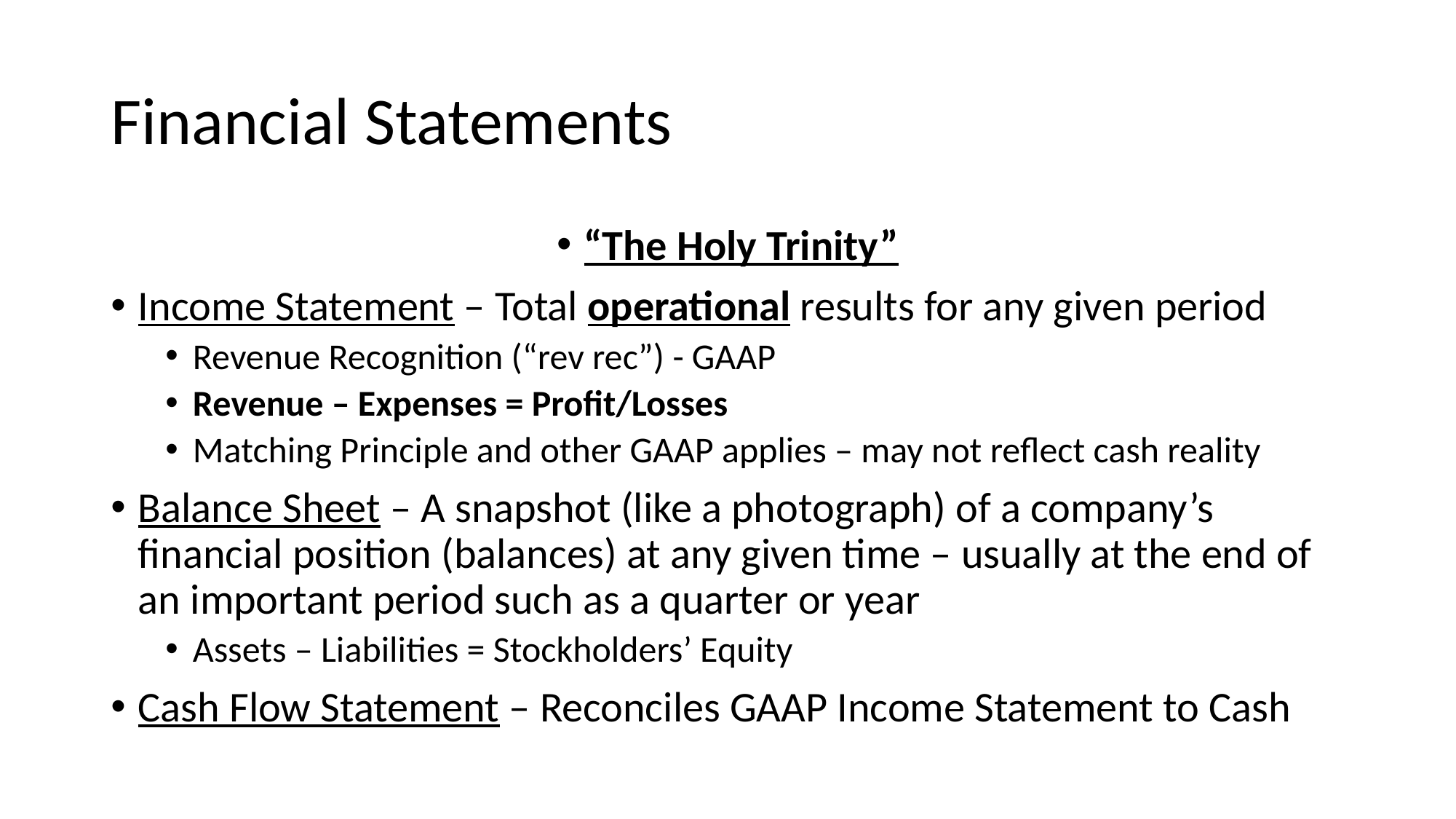

# Financial Statements
“The Holy Trinity”
Income Statement – Total operational results for any given period
Revenue Recognition (“rev rec”) - GAAP
Revenue – Expenses = Profit/Losses
Matching Principle and other GAAP applies – may not reflect cash reality
Balance Sheet – A snapshot (like a photograph) of a company’s financial position (balances) at any given time – usually at the end of an important period such as a quarter or year
Assets – Liabilities = Stockholders’ Equity
Cash Flow Statement – Reconciles GAAP Income Statement to Cash